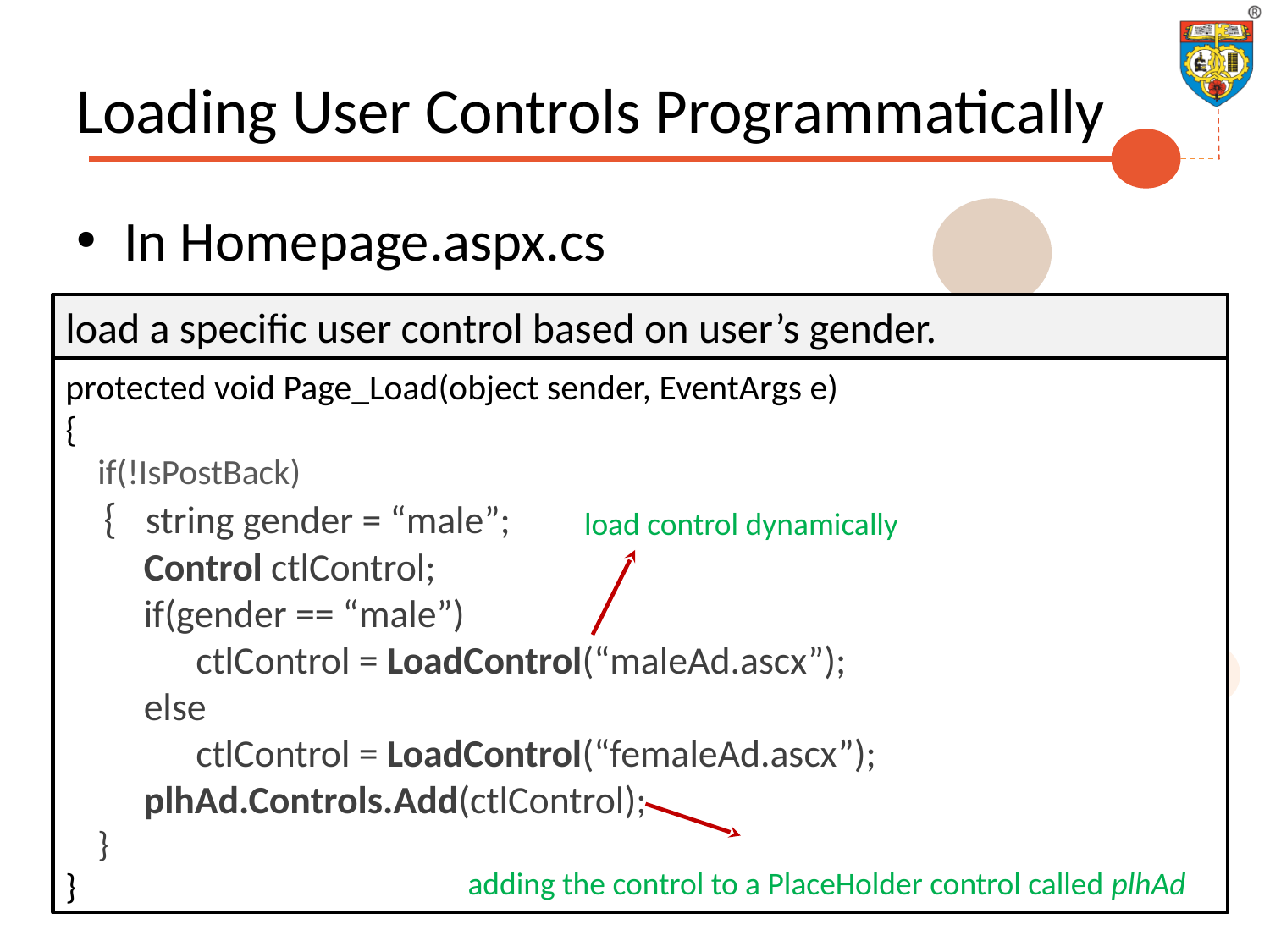

# Loading User Controls Programmatically
In Homepage.aspx.cs
load a specific user control based on user’s gender.
protected void Page_Load(object sender, EventArgs e)
{
    if(!IsPostBack)
    {   string gender = “male”;
         Control ctlControl;
         if(gender == “male”)
               ctlControl = LoadControl(“maleAd.ascx”);
         else
               ctlControl = LoadControl(“femaleAd.ascx”);
         plhAd.Controls.Add(ctlControl);
    }
}
load control dynamically
adding the control to a PlaceHolder control called plhAd